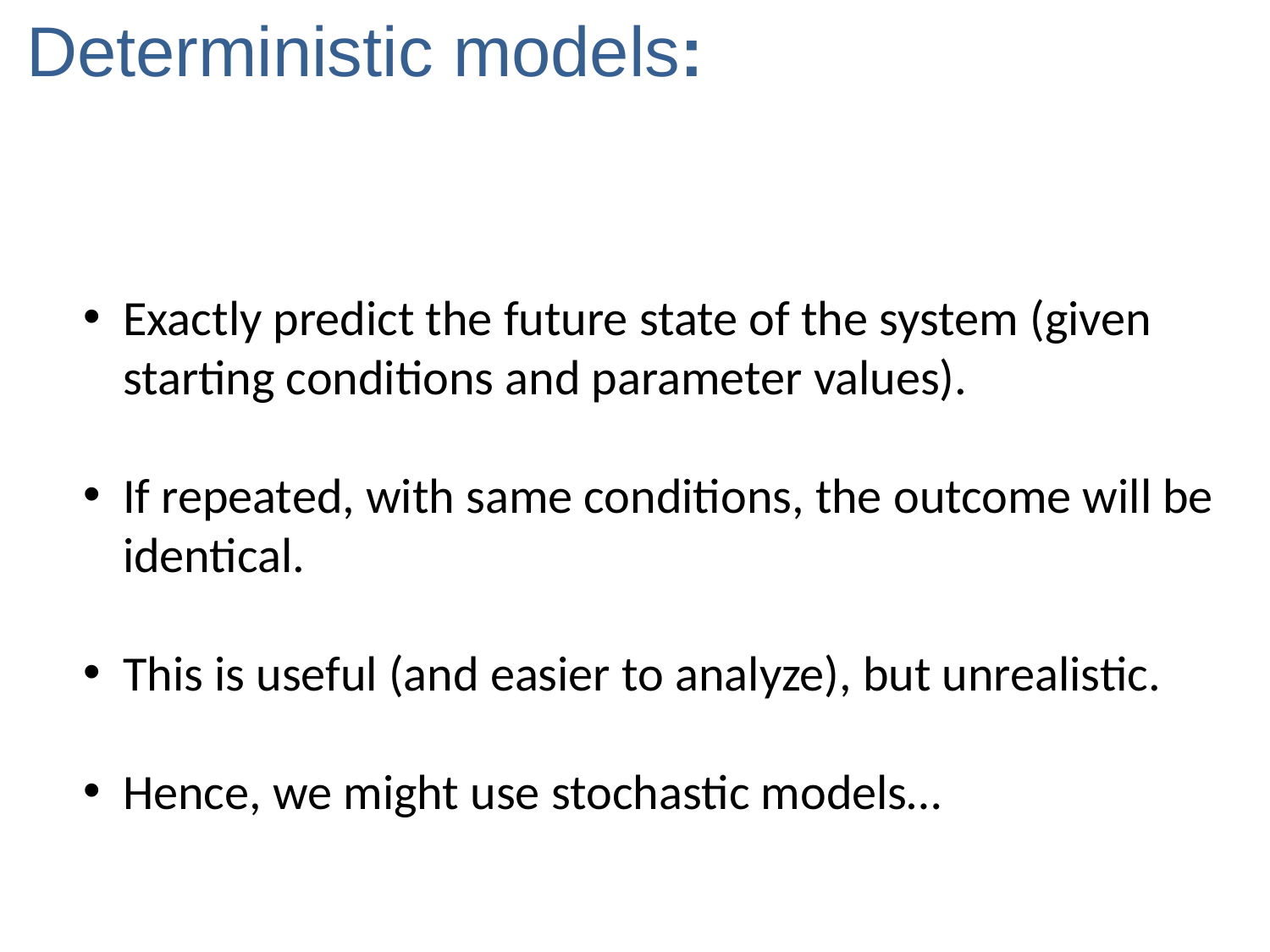

Deterministic models:
Exactly predict the future state of the system (given starting conditions and parameter values).

If repeated, with same conditions, the outcome will be identical.

This is useful (and easier to analyze), but unrealistic.

Hence, we might use stochastic models…